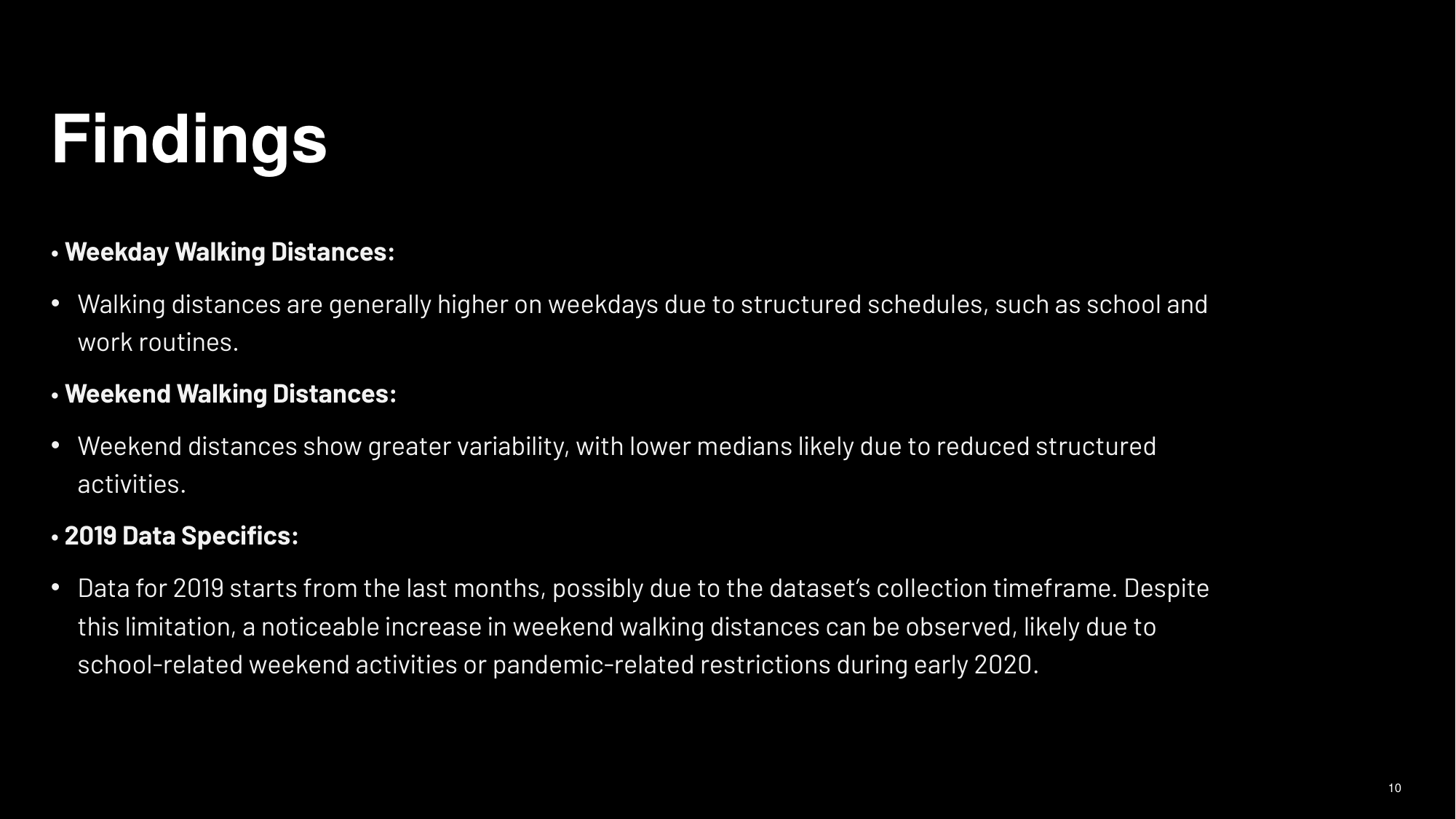

# Findings
• Weekday Walking Distances:
Walking distances are generally higher on weekdays due to structured schedules, such as school and work routines.
• Weekend Walking Distances:
Weekend distances show greater variability, with lower medians likely due to reduced structured activities.
• 2019 Data Specifics:
Data for 2019 starts from the last months, possibly due to the dataset’s collection timeframe. Despite this limitation, a noticeable increase in weekend walking distances can be observed, likely due to school-related weekend activities or pandemic-related restrictions during early 2020.

10